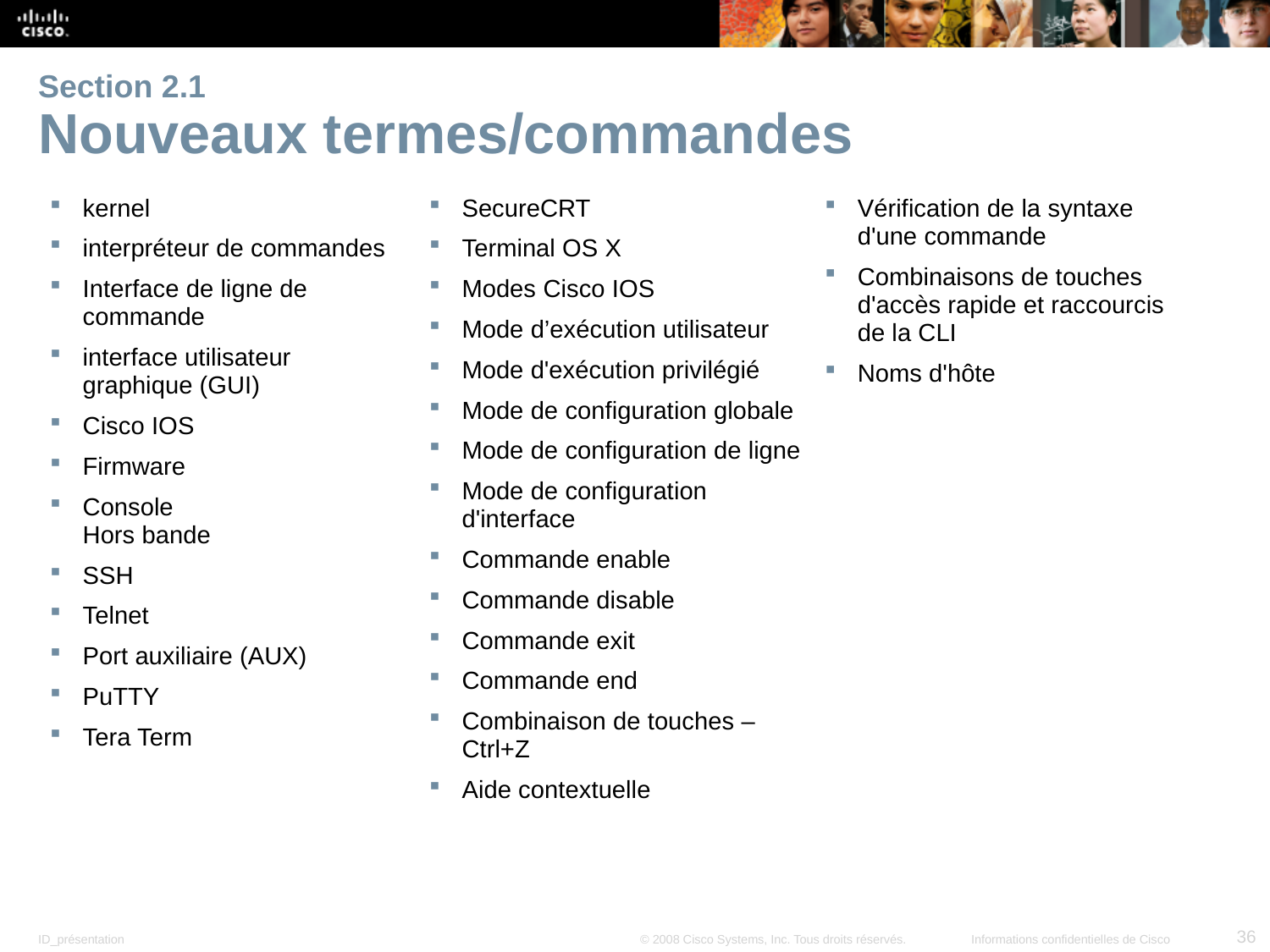

# Section 2.1 Nouveaux termes/commandes
kernel
interpréteur de commandes
Interface de ligne de commande
interface utilisateur graphique (GUI)
Cisco IOS
Firmware
Console
Hors bande
SSH
Telnet
Port auxiliaire (AUX)
PuTTY
Tera Term
SecureCRT
Terminal OS X
Modes Cisco IOS
Mode d’exécution utilisateur
Mode d'exécution privilégié
Mode de configuration globale
Mode de configuration de ligne
Mode de configuration d'interface
Commande enable
Commande disable
Commande exit
Commande end
Combinaison de touches – Ctrl+Z
Aide contextuelle
Vérification de la syntaxe d'une commande
Combinaisons de touches d'accès rapide et raccourcis de la CLI
Noms d'hôte